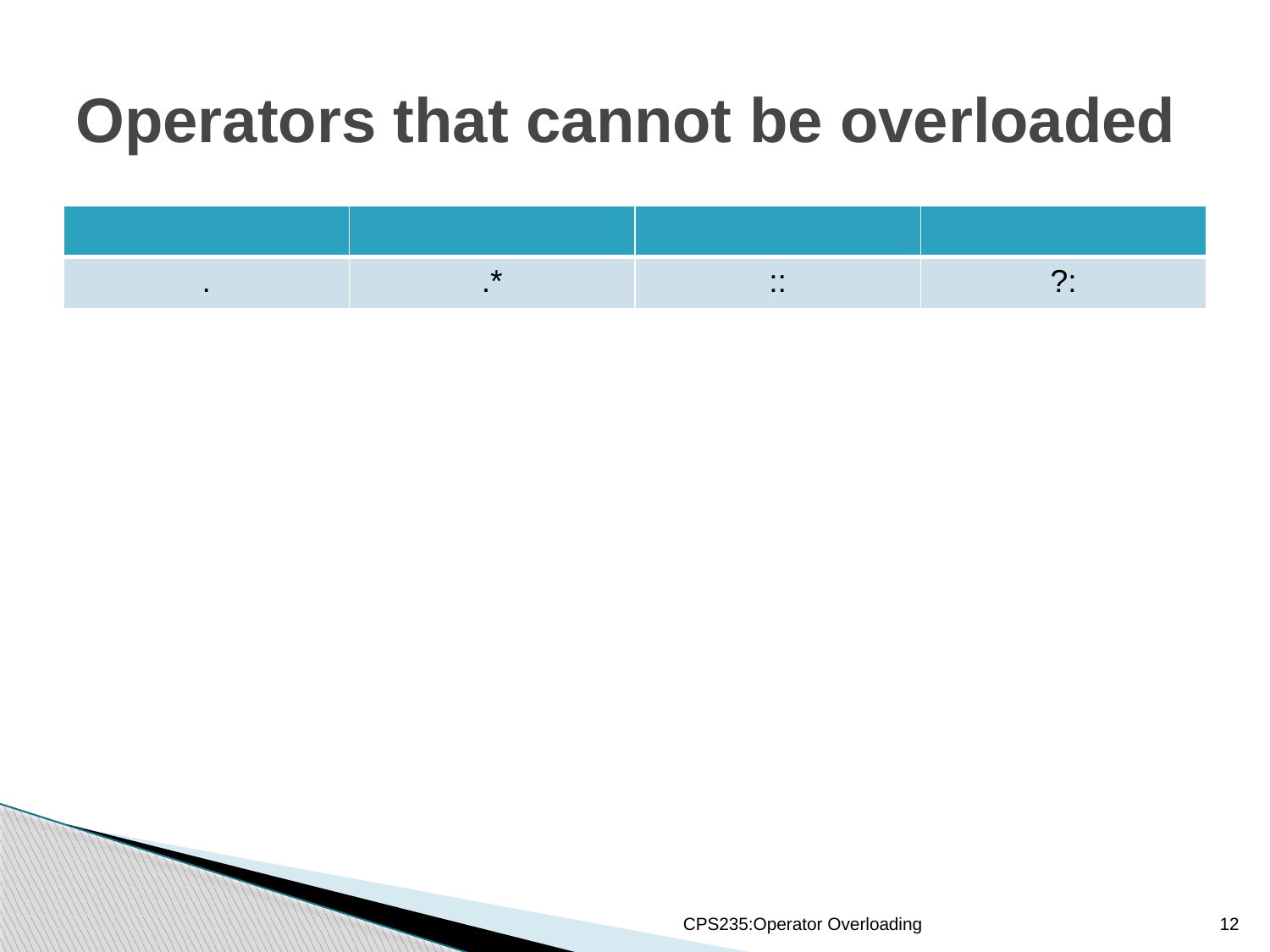

# Operators that cannot be overloaded
|  |  |  |  |
| --- | --- | --- | --- |
| . | .\* | :: | ?: |
CPS235:Operator Overloading
12